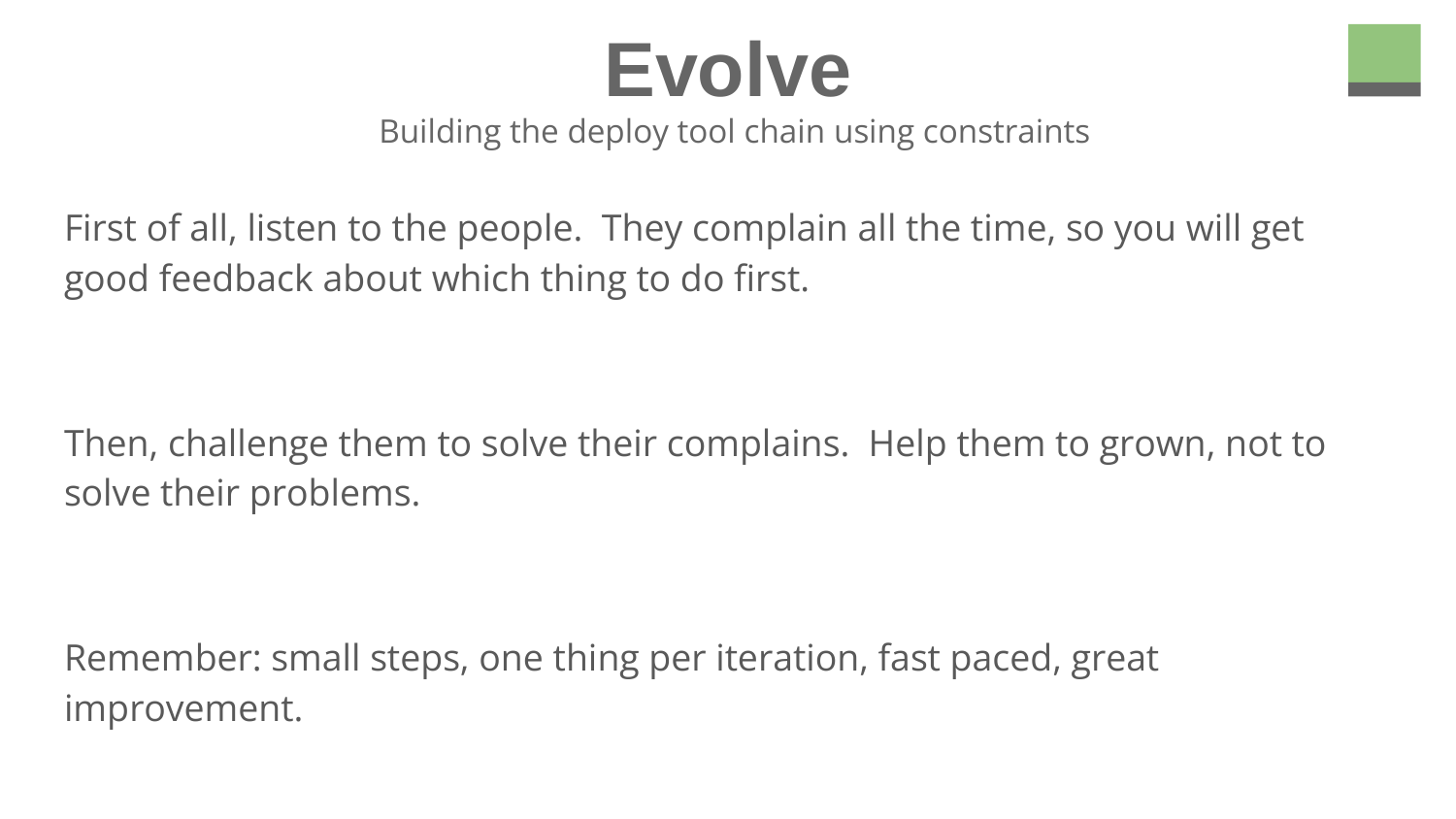

# Evolve

Building the deploy tool chain using constraints
First of all, listen to the people.  They complain all the time, so you will get good feedback about which thing to do first.

Then, challenge them to solve their complains.  Help them to grown, not to solve their problems.

Remember: small steps, one thing per iteration, fast paced, great improvement.